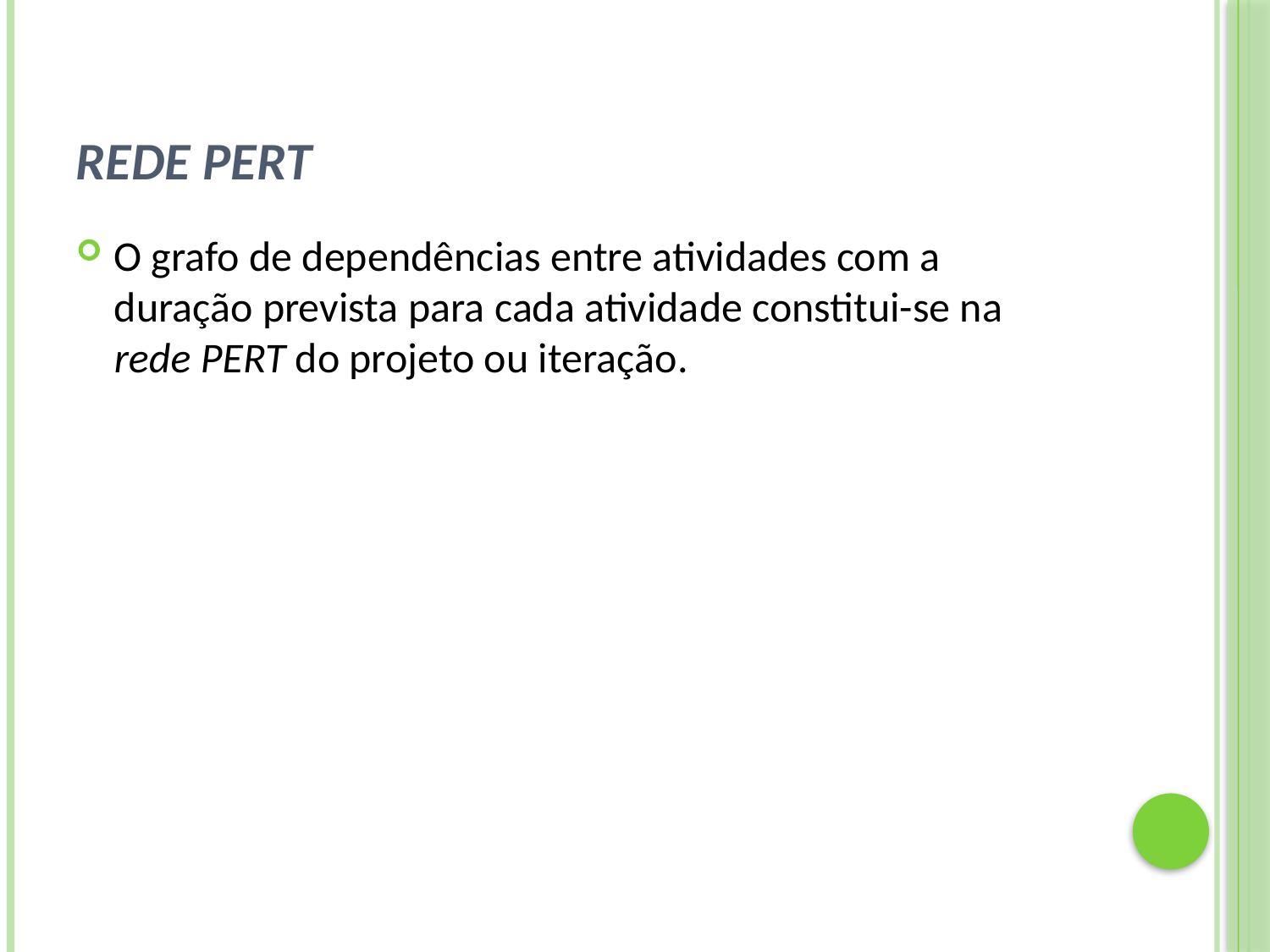

# Rede PERT
O grafo de dependências entre atividades com a duração prevista para cada atividade constitui-se na rede PERT do projeto ou iteração.